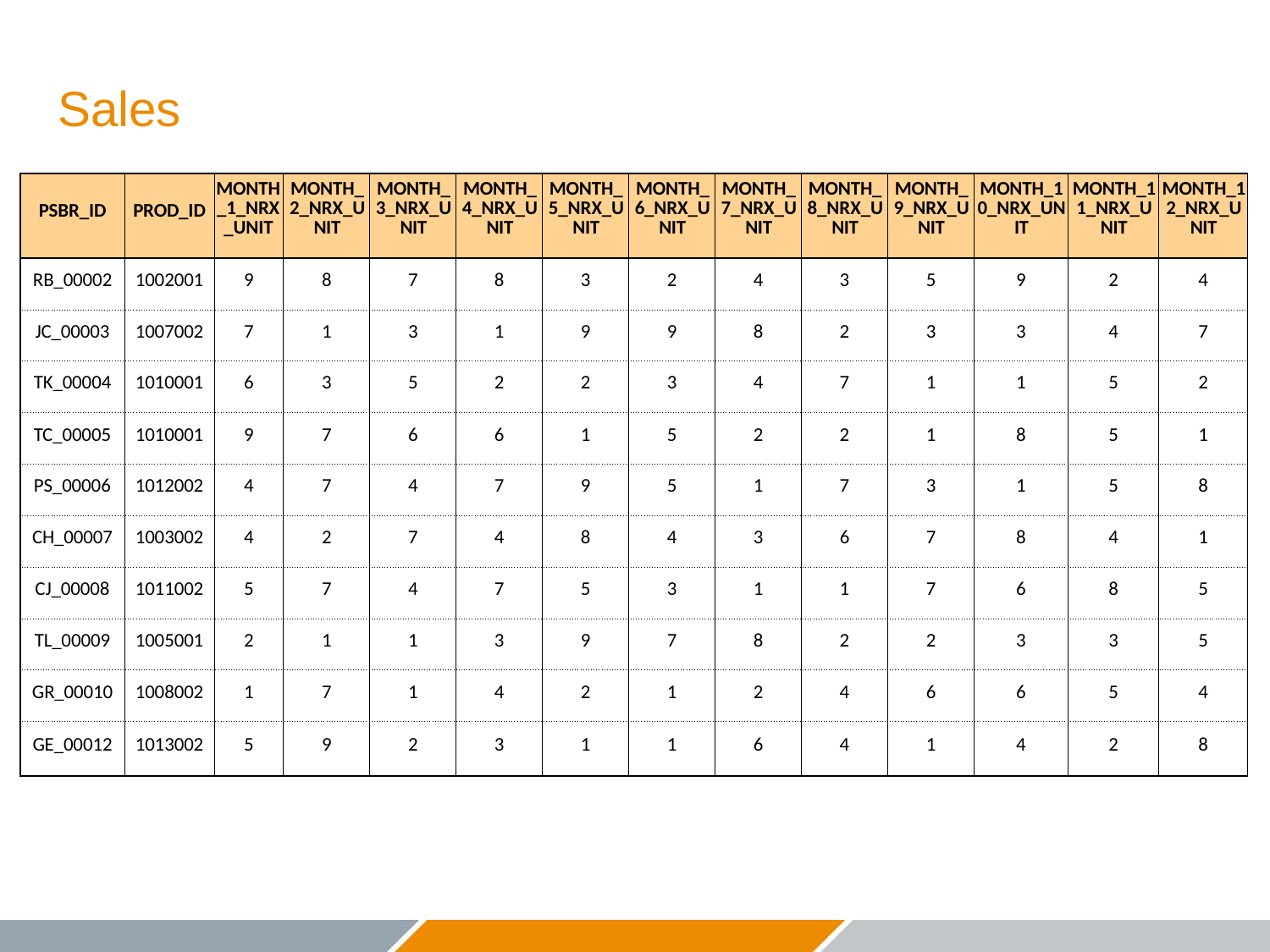

# Sales
| PSBR\_ID | PROD\_ID | MONTH \_1\_NRX \_UNIT | MONTH\_ 2\_NRX\_U NIT | MONTH\_ 3\_NRX\_U NIT | MONTH\_ 4\_NRX\_U NIT | MONTH\_ 5\_NRX\_U NIT | MONTH\_ 6\_NRX\_U NIT | MONTH\_ 7\_NRX\_U NIT | MONTH\_ 8\_NRX\_U NIT | MONTH\_ 9\_NRX\_U NIT | MONTH\_1 0\_NRX\_UN IT | MONTH\_1 1\_NRX\_U NIT | MONTH\_1 2\_NRX\_U NIT |
| --- | --- | --- | --- | --- | --- | --- | --- | --- | --- | --- | --- | --- | --- |
| RB\_00002 | 1002001 | 9 | 8 | 7 | 8 | 3 | 2 | 4 | 3 | 5 | 9 | 2 | 4 |
| JC\_00003 | 1007002 | 7 | 1 | 3 | 1 | 9 | 9 | 8 | 2 | 3 | 3 | 4 | 7 |
| TK\_00004 | 1010001 | 6 | 3 | 5 | 2 | 2 | 3 | 4 | 7 | 1 | 1 | 5 | 2 |
| TC\_00005 | 1010001 | 9 | 7 | 6 | 6 | 1 | 5 | 2 | 2 | 1 | 8 | 5 | 1 |
| PS\_00006 | 1012002 | 4 | 7 | 4 | 7 | 9 | 5 | 1 | 7 | 3 | 1 | 5 | 8 |
| CH\_00007 | 1003002 | 4 | 2 | 7 | 4 | 8 | 4 | 3 | 6 | 7 | 8 | 4 | 1 |
| CJ\_00008 | 1011002 | 5 | 7 | 4 | 7 | 5 | 3 | 1 | 1 | 7 | 6 | 8 | 5 |
| TL\_00009 | 1005001 | 2 | 1 | 1 | 3 | 9 | 7 | 8 | 2 | 2 | 3 | 3 | 5 |
| GR\_00010 | 1008002 | 1 | 7 | 1 | 4 | 2 | 1 | 2 | 4 | 6 | 6 | 5 | 4 |
| GE\_00012 | 1013002 | 5 | 9 | 2 | 3 | 1 | 1 | 6 | 4 | 1 | 4 | 2 | 8 |